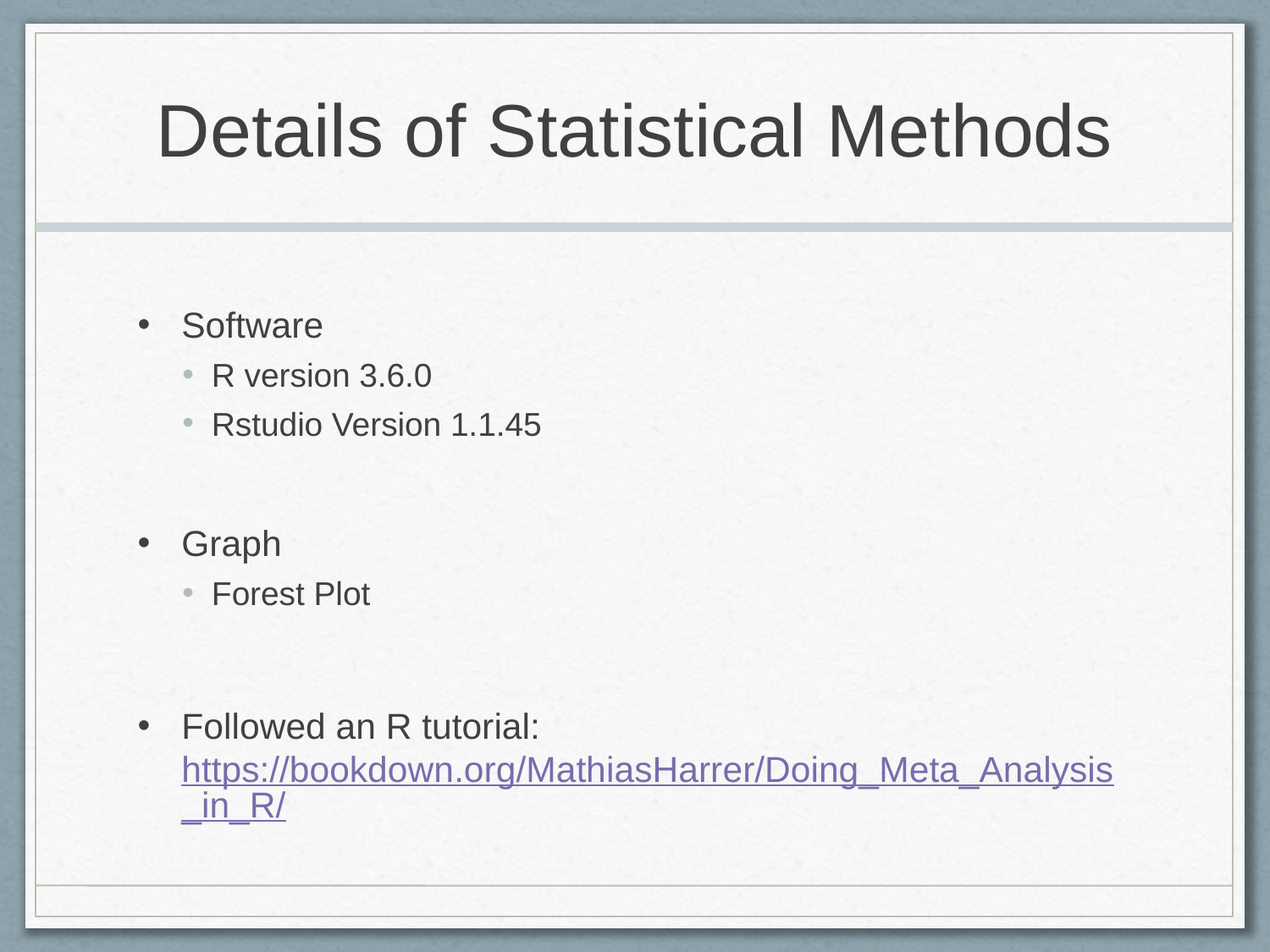

# Details of Statistical Methods
Software
R version 3.6.0
Rstudio Version 1.1.45

Graph
Forest Plot

Followed an R tutorial: https://bookdown.org/MathiasHarrer/Doing_Meta_Analysis_in_R/